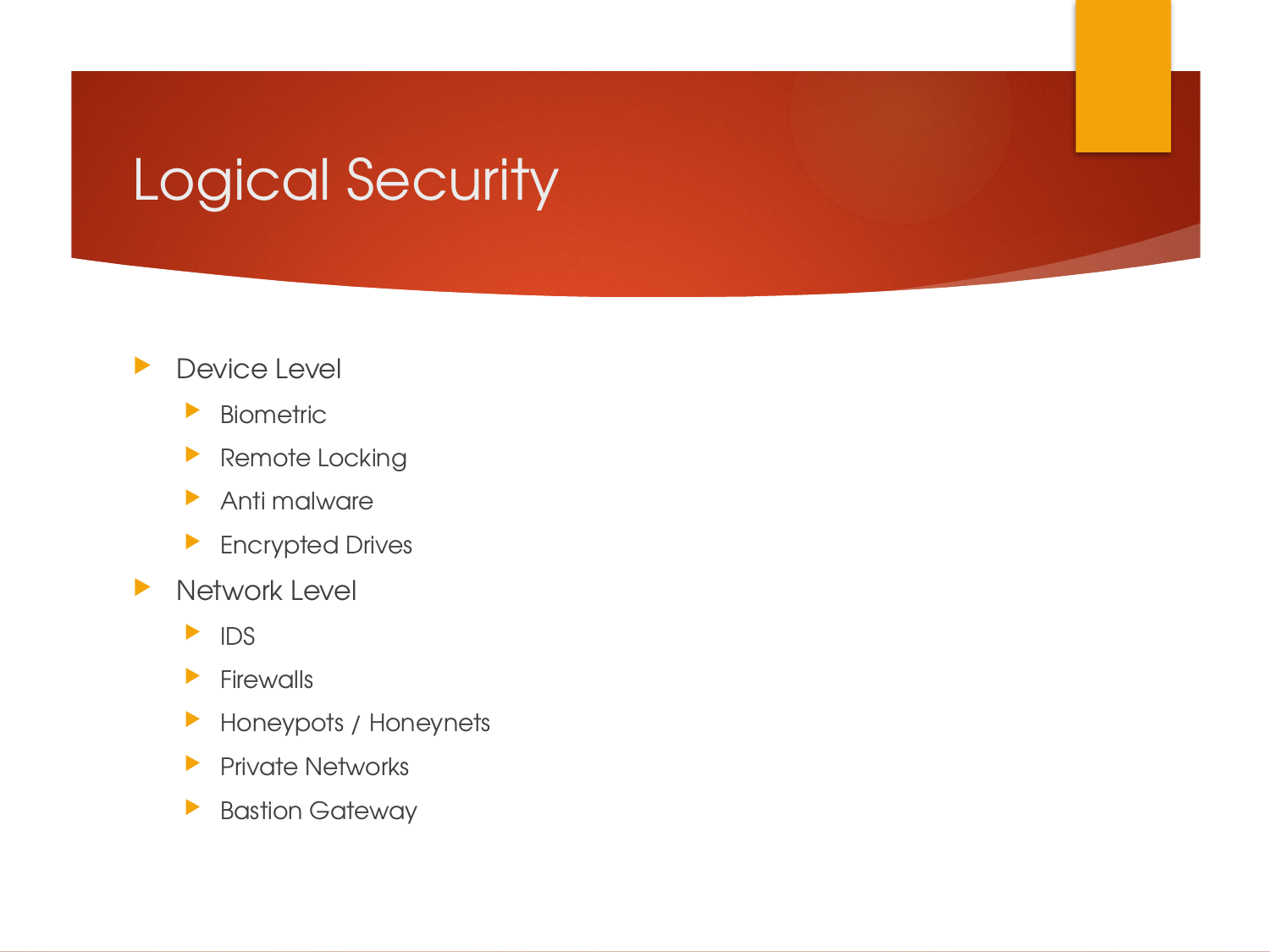

# Logical Security
Device Level
Biometric
Remote Locking
Anti malware
Encrypted Drives
Network Level
IDS
Firewalls
Honeypots / Honeynets
Private Networks
Bastion Gateway